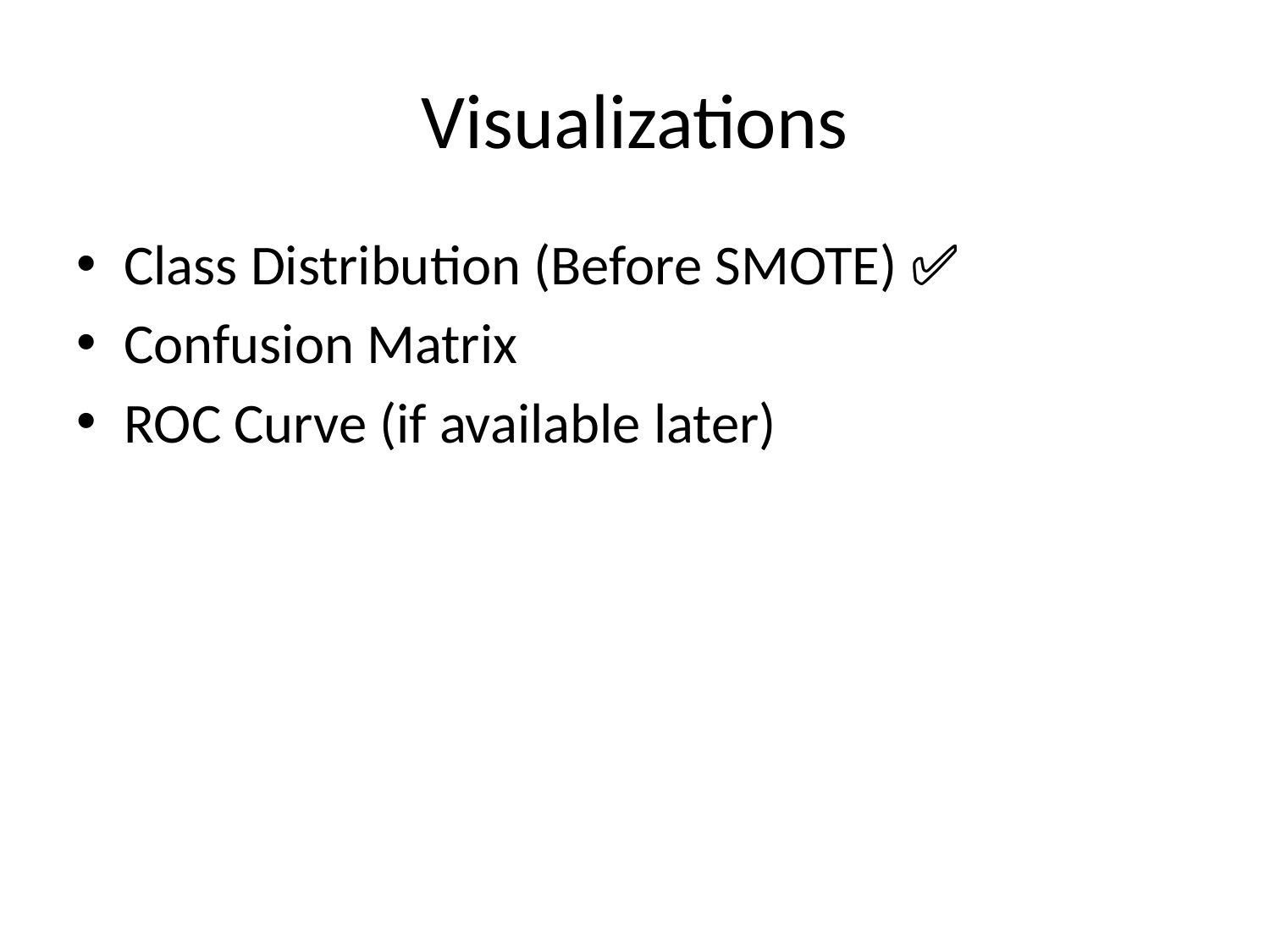

# Visualizations
Class Distribution (Before SMOTE) ✅
Confusion Matrix
ROC Curve (if available later)